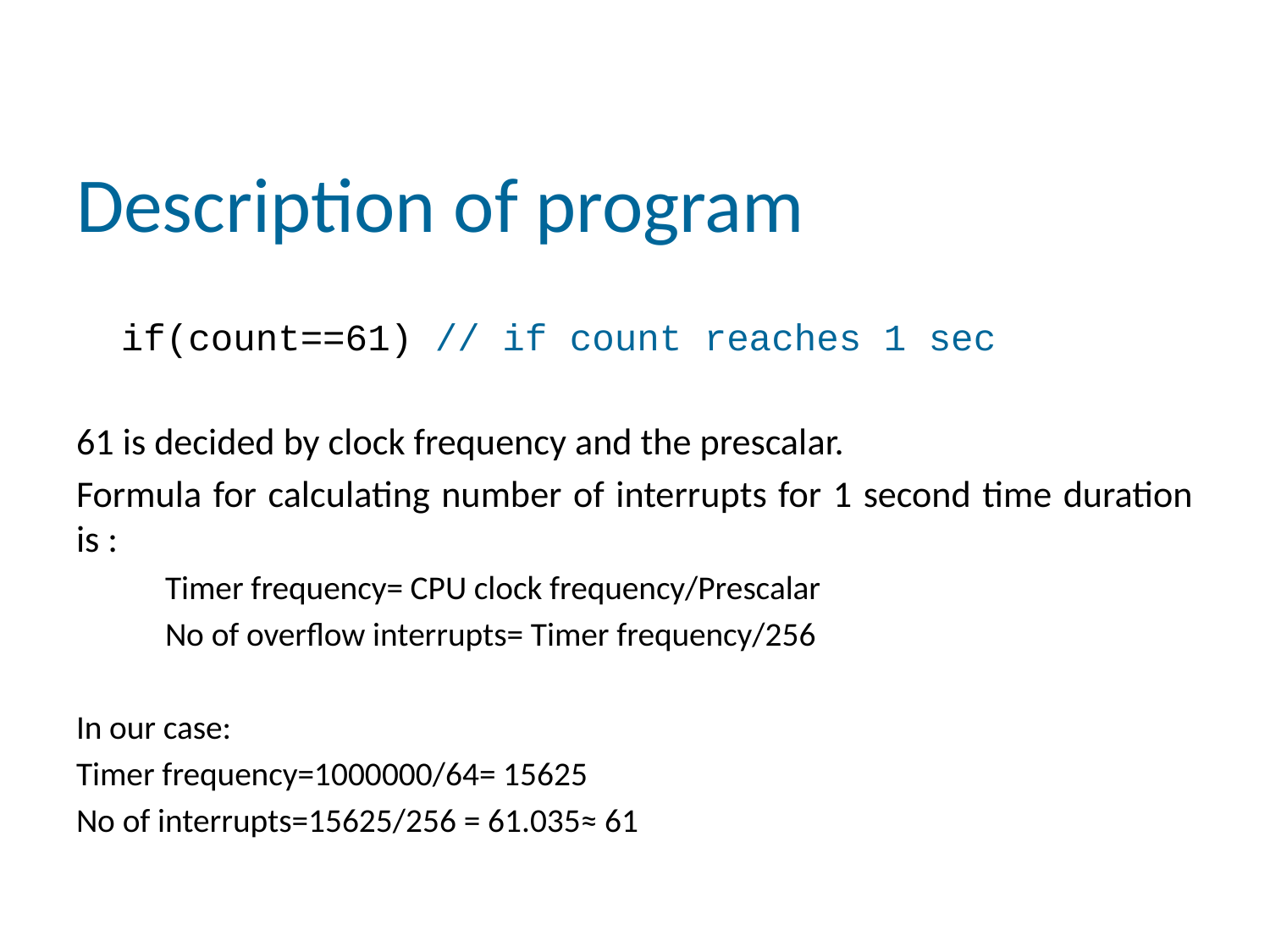

# Description of program
  if(count==61) // if count reaches 1 sec

61 is decided by clock frequency and the prescalar.
Formula for calculating number of interrupts for 1 second time duration is :
            Timer frequency= CPU clock frequency/Prescalar
            No of overflow interrupts= Timer frequency/256

In our case:
Timer frequency=1000000/64= 15625
No of interrupts=15625/256 = 61.035≈ 61